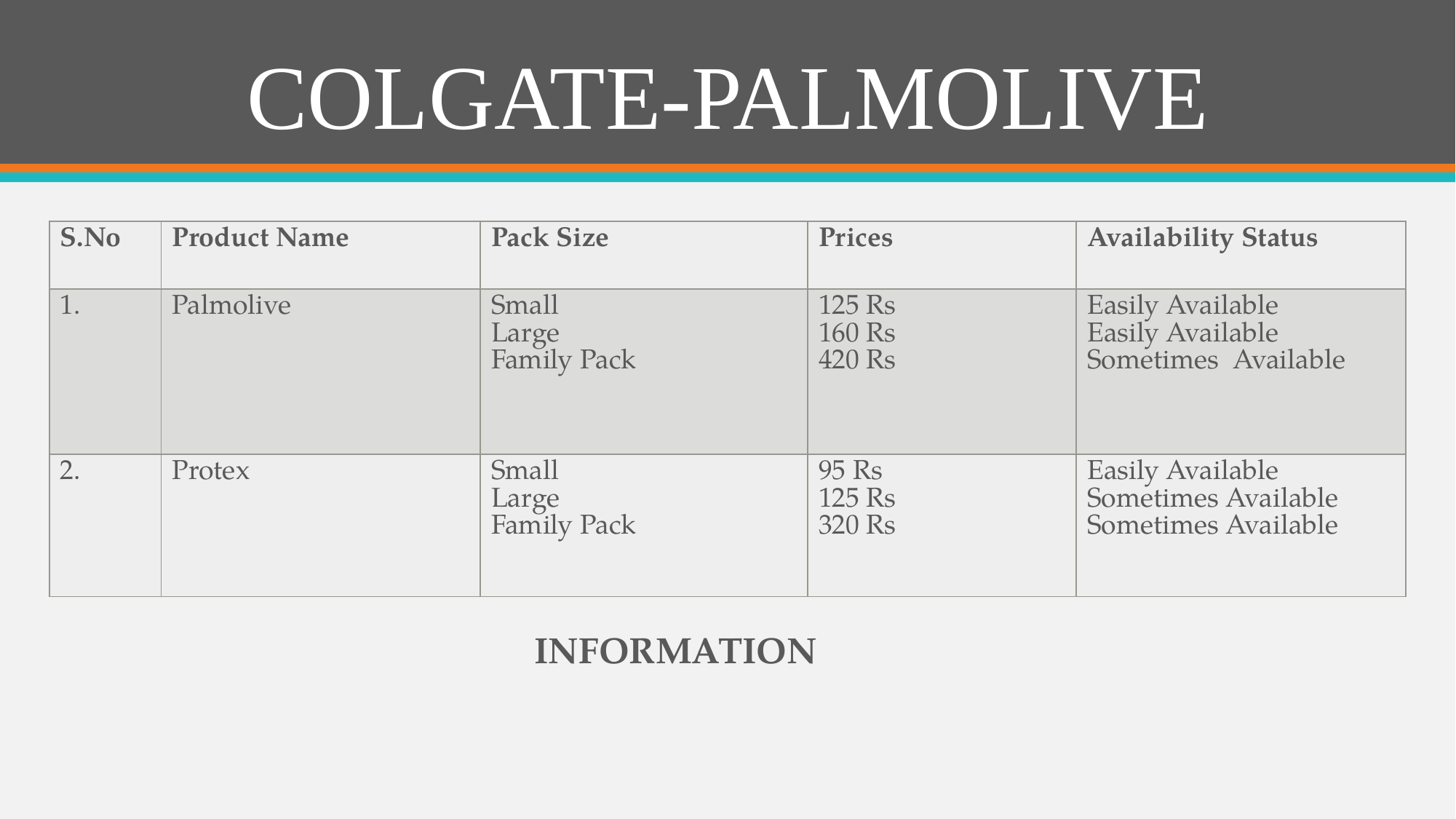

# COLGATE-PALMOLIVE
| S.No | Product Name | Pack Size | Prices | Availability Status |
| --- | --- | --- | --- | --- |
| 1. | Palmolive | Small Large Family Pack | 125 Rs 160 Rs 420 Rs | Easily Available Easily Available Sometimes Available |
| 2. | Protex | Small Large Family Pack | 95 Rs 125 Rs 320 Rs | Easily Available Sometimes Available Sometimes Available |
INFORMATION